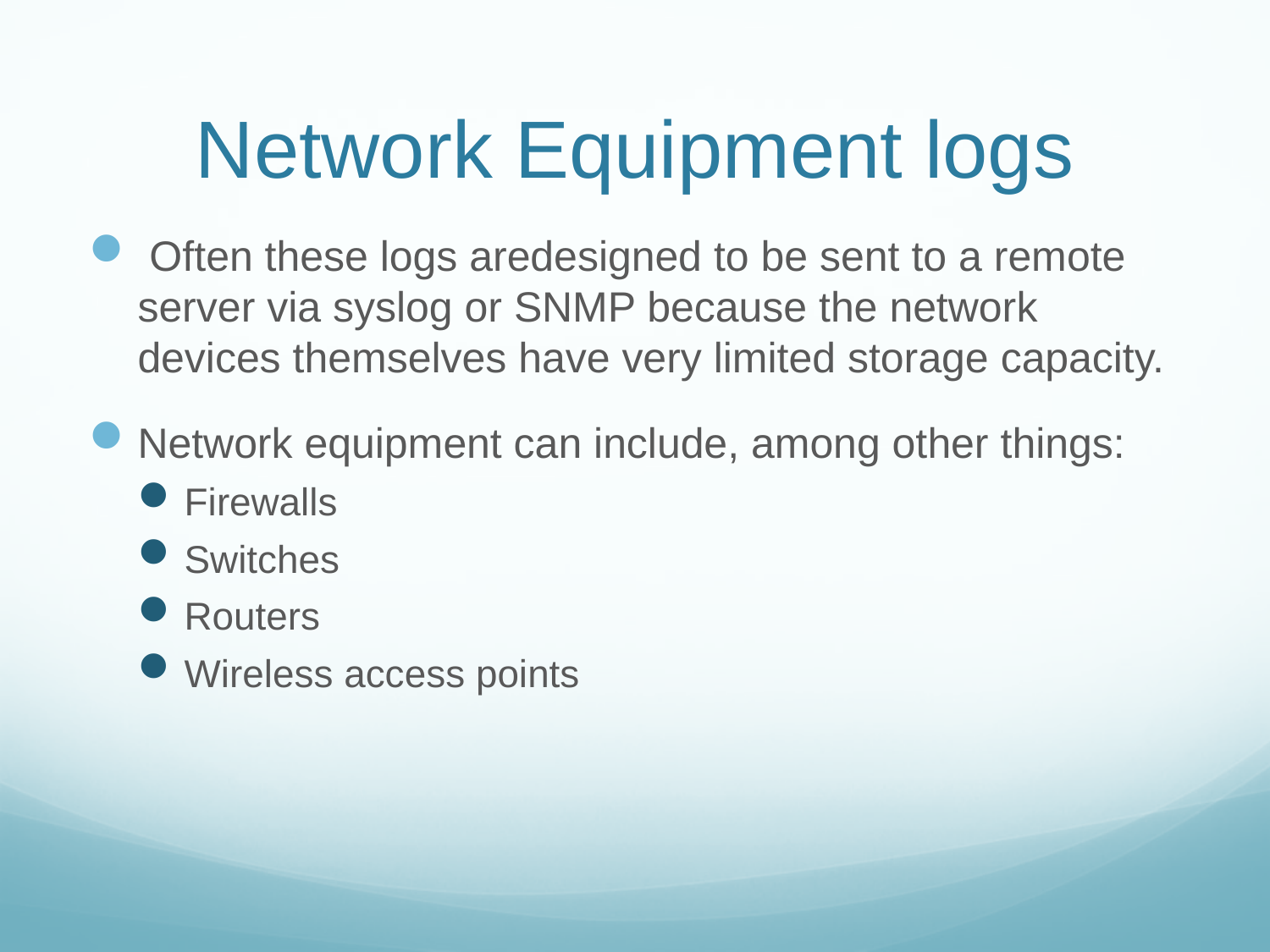

# Network Equipment logs
 Often these logs aredesigned to be sent to a remote server via syslog or SNMP because the network devices themselves have very limited storage capacity.
Network equipment can include, among other things:
Firewalls
Switches
Routers
Wireless access points